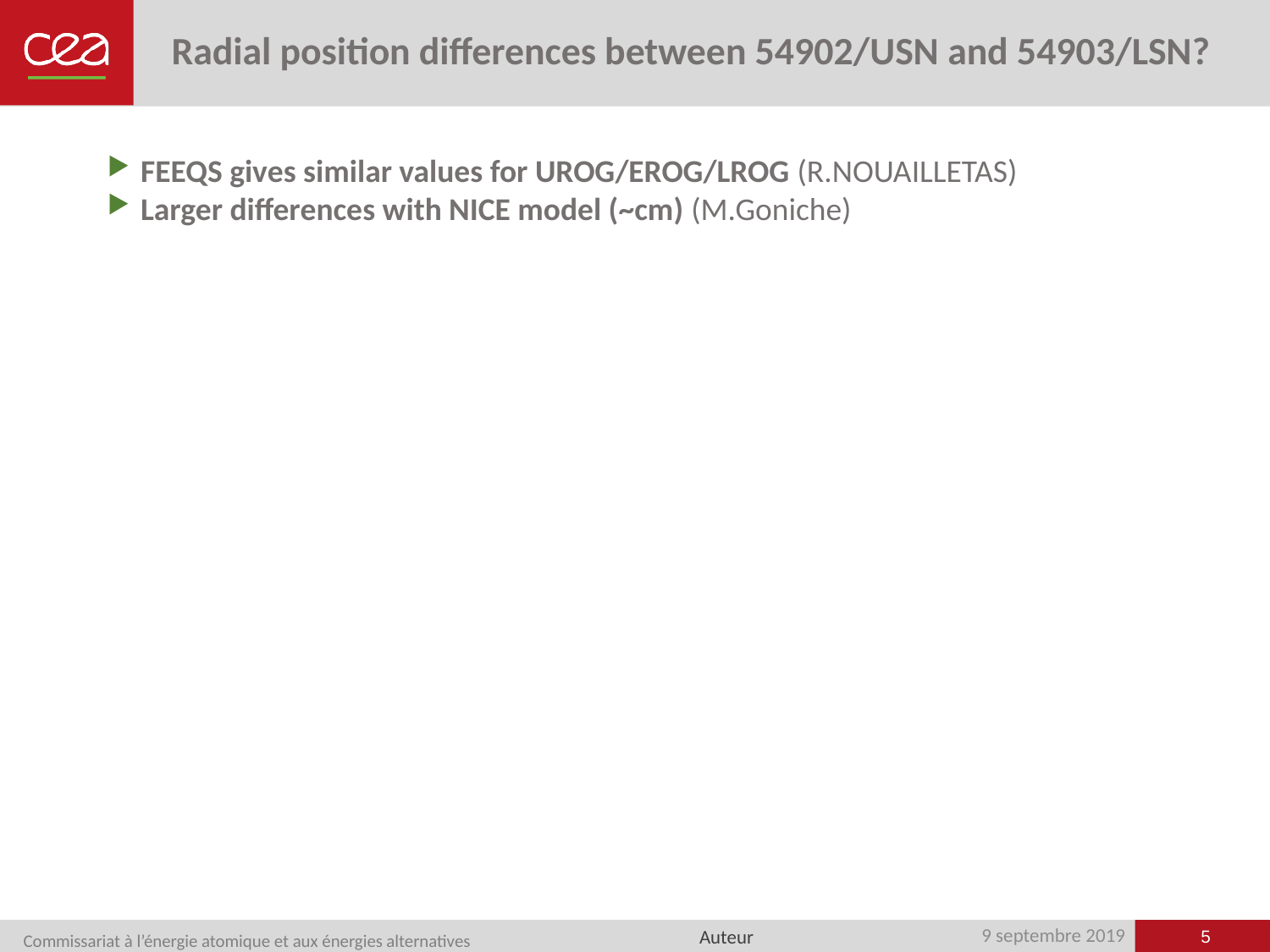

# Radial position differences between 54902/USN and 54903/LSN?
FEEQS gives similar values for UROG/EROG/LROG (R.NOUAILLETAS)
Larger differences with NICE model (~cm) (M.Goniche)
5